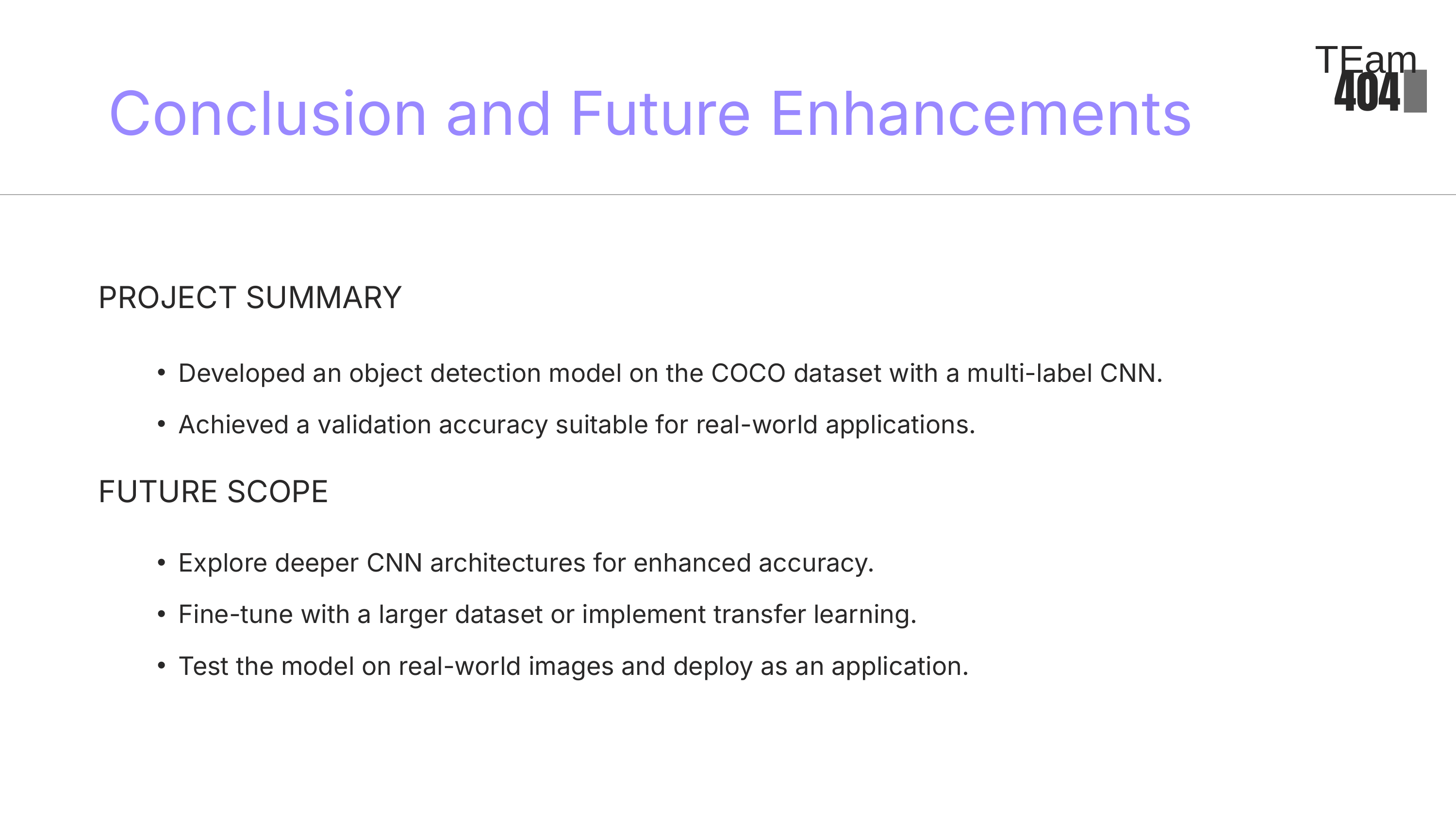

TEam

404
Conclusion and Future Enhancements
PROJECT SUMMARY
Developed an object detection model on the COCO dataset with a multi-label CNN.
Achieved a validation accuracy suitable for real-world applications.
FUTURE SCOPE
Explore deeper CNN architectures for enhanced accuracy.
Fine-tune with a larger dataset or implement transfer learning.
Test the model on real-world images and deploy as an application.